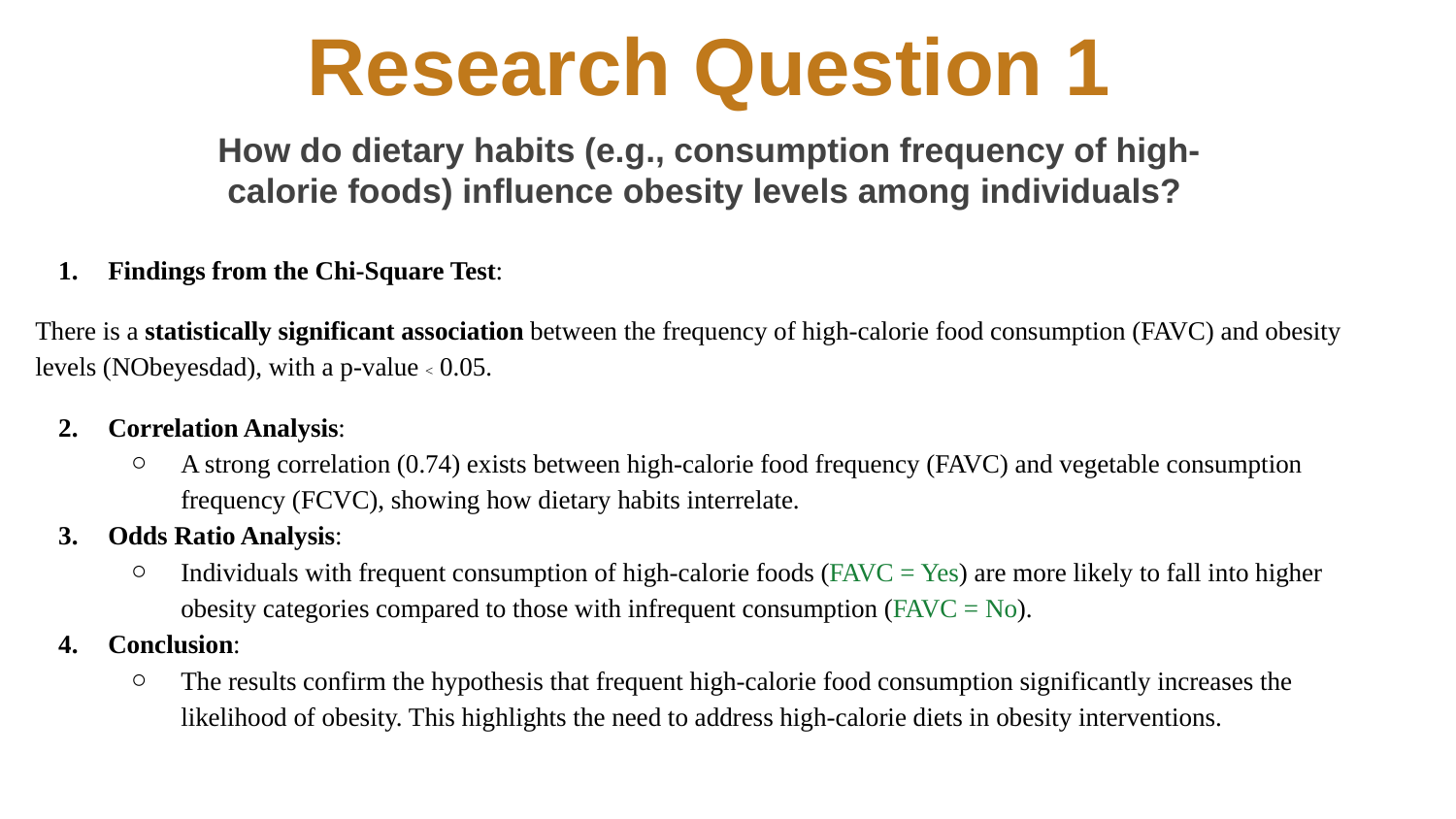

Research Question 1
How do dietary habits (e.g., consumption frequency of high-calorie foods) influence obesity levels among individuals?

Findings from the Chi-Square Test:
There is a statistically significant association between the frequency of high-calorie food consumption (FAVC) and obesity levels (NObeyesdad), with a p-value < 0.05.
Correlation Analysis:
A strong correlation (0.74) exists between high-calorie food frequency (FAVC) and vegetable consumption frequency (FCVC), showing how dietary habits interrelate.
Odds Ratio Analysis:
Individuals with frequent consumption of high-calorie foods (FAVC = Yes) are more likely to fall into higher obesity categories compared to those with infrequent consumption (FAVC = No).
Conclusion:
The results confirm the hypothesis that frequent high-calorie food consumption significantly increases the likelihood of obesity. This highlights the need to address high-calorie diets in obesity interventions.